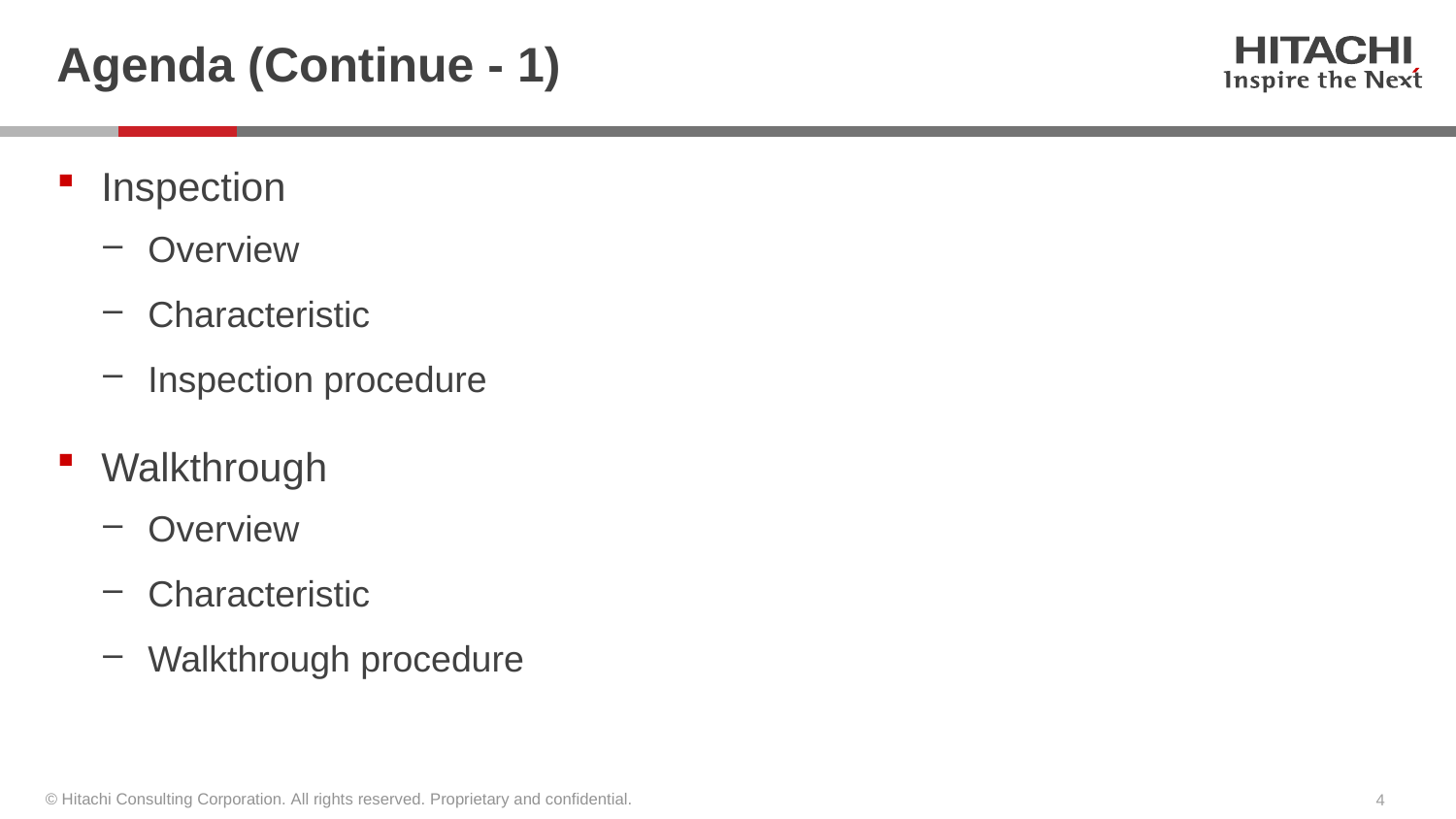

# Agenda (Continue - 1)
Inspection
Overview
Characteristic
Inspection procedure
Walkthrough
Overview
Characteristic
Walkthrough procedure